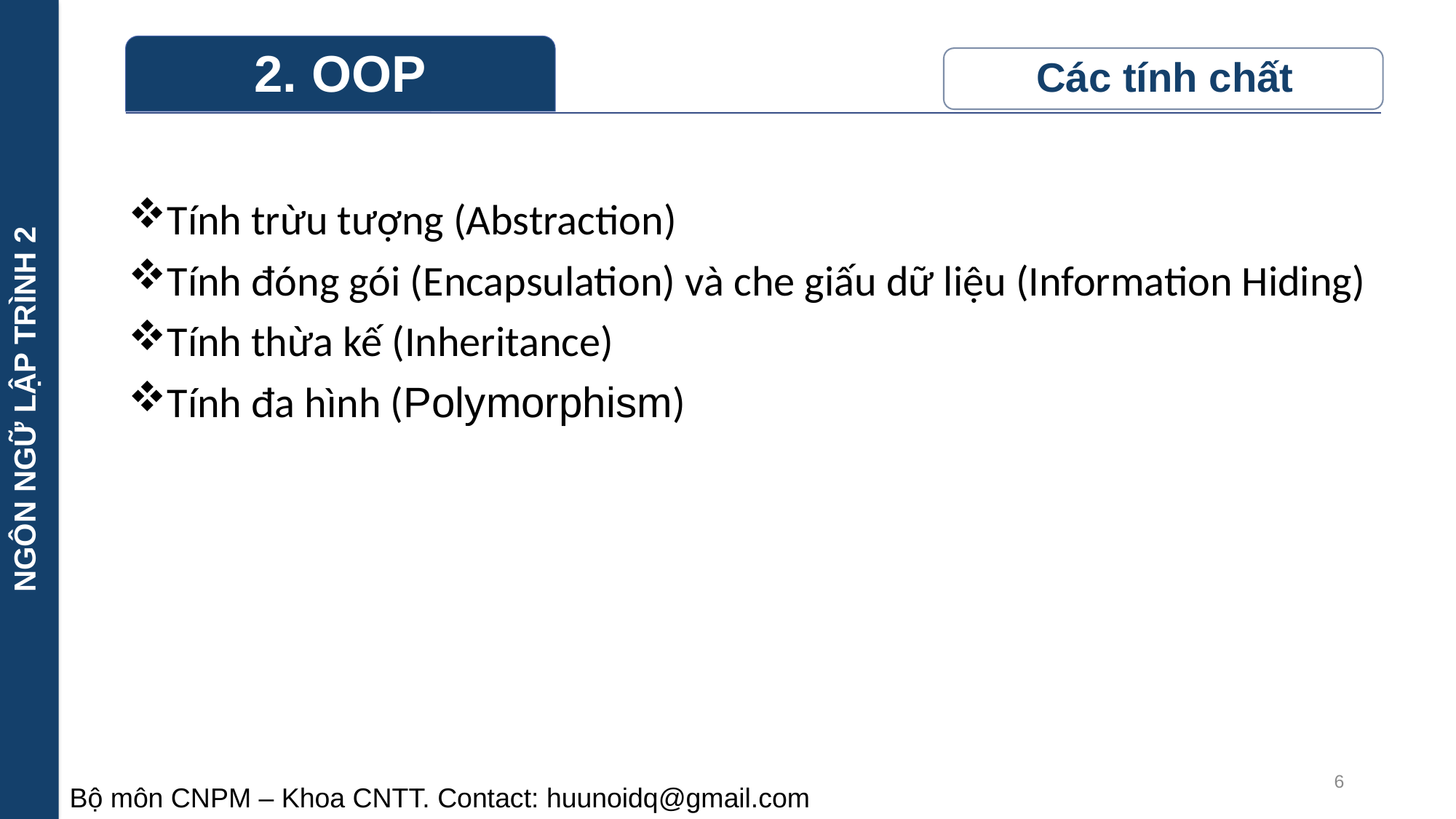

NGÔN NGỮ LẬP TRÌNH 2
2. OOP
Các tính chất

Tính trừu tượng (Abstraction)
Tính đóng gói (Encapsulation) và che giấu dữ liệu (Information Hiding)
Tính thừa kế (Inheritance)
Tính đa hình (Polymorphism)

6
Bộ môn CNPM – Khoa CNTT. Contact: huunoidq@gmail.com